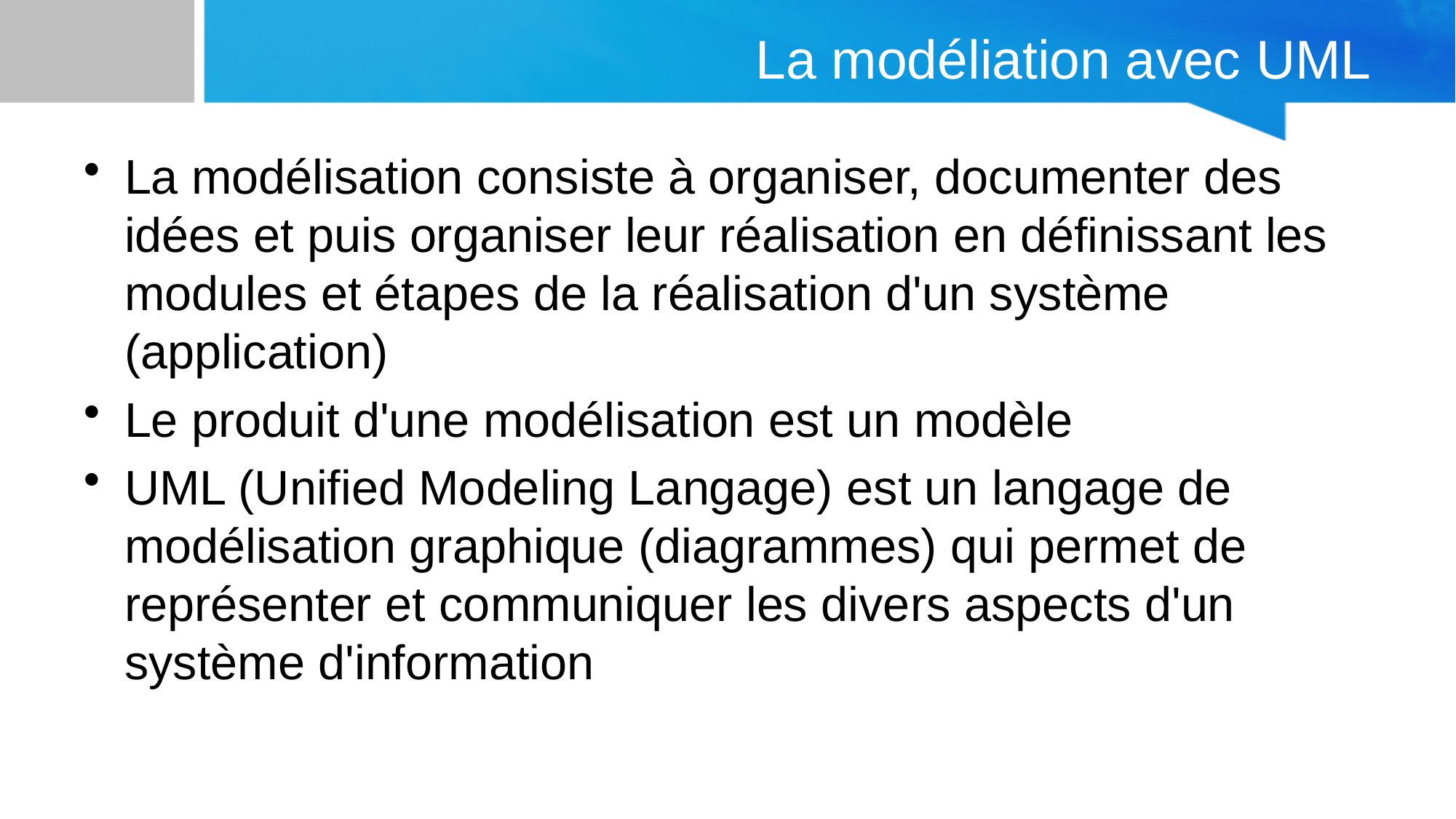

# La modéliation avec UML
La modélisation consiste à organiser, documenter des idées et puis organiser leur réalisation en définissant les modules et étapes de la réalisation d'un système (application)
Le produit d'une modélisation est un modèle
UML (Unified Modeling Langage) est un langage de modélisation graphique (diagrammes) qui permet de représenter et communiquer les divers aspects d'un système d'information